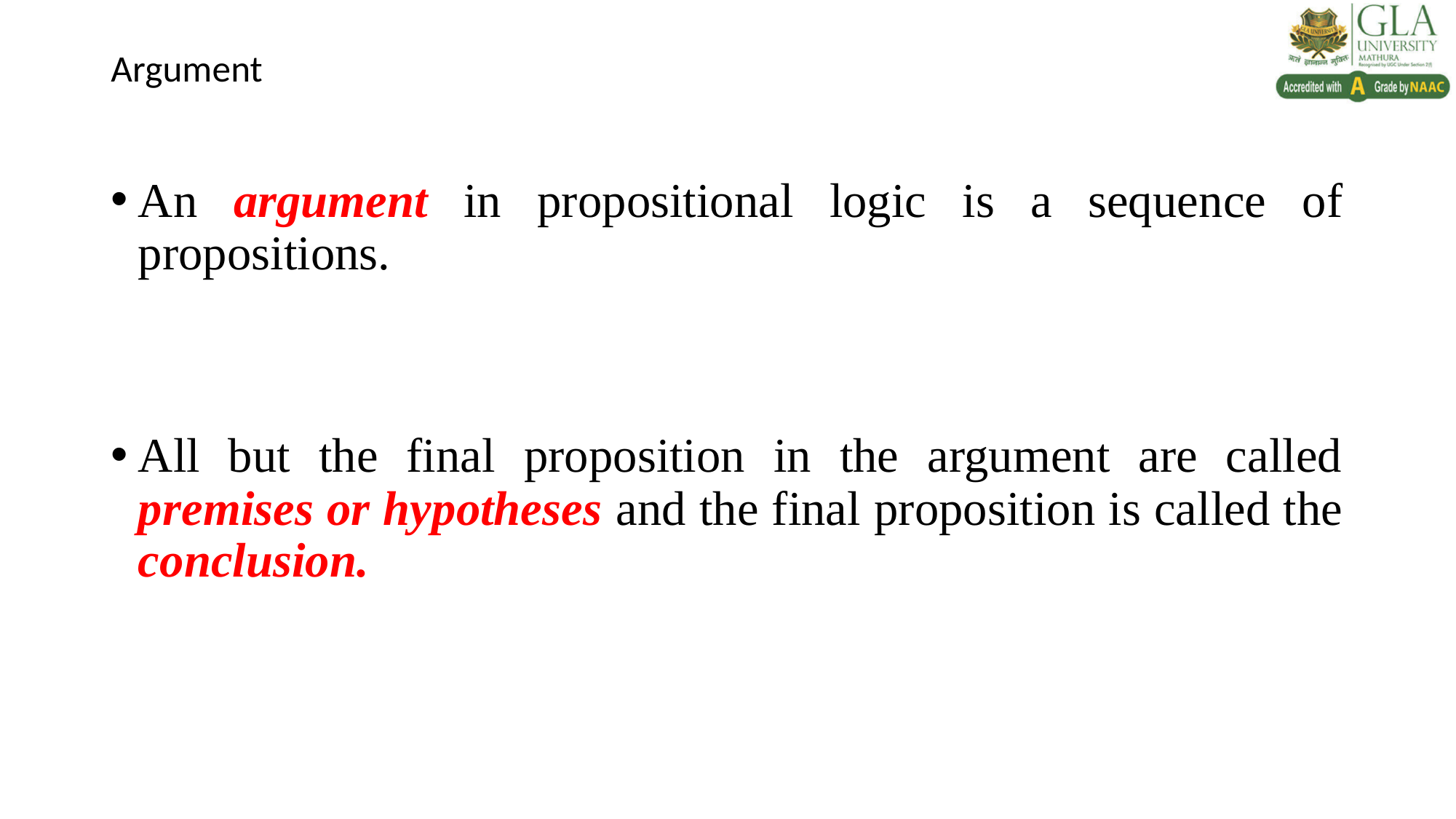

# Argument
An argument in propositional logic is a sequence of propositions.

All but the final proposition in the argument are called premises or hypotheses and the final proposition is called the conclusion.